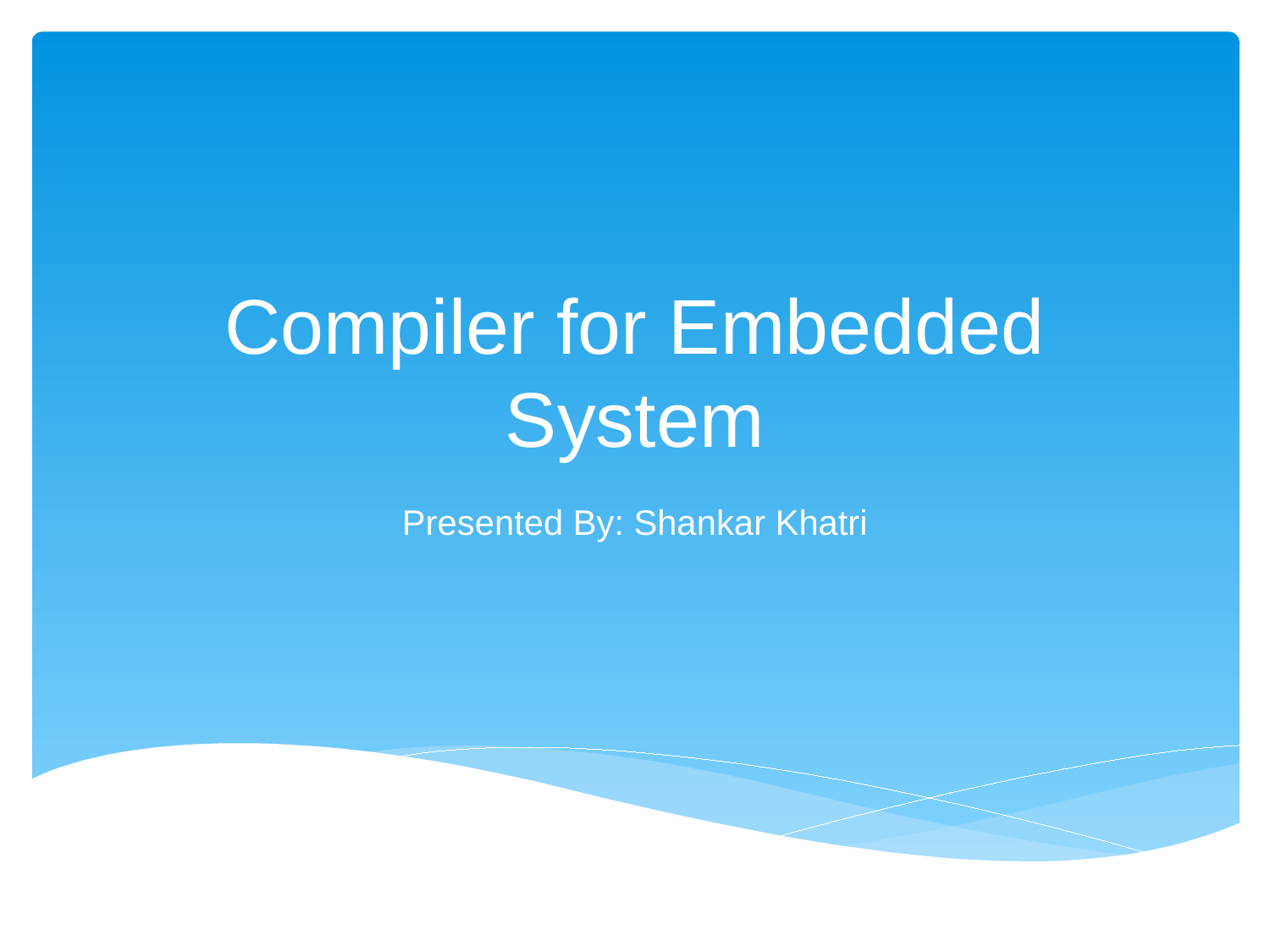

# Compiler for Embedded System
Presented By: Shankar Khatri